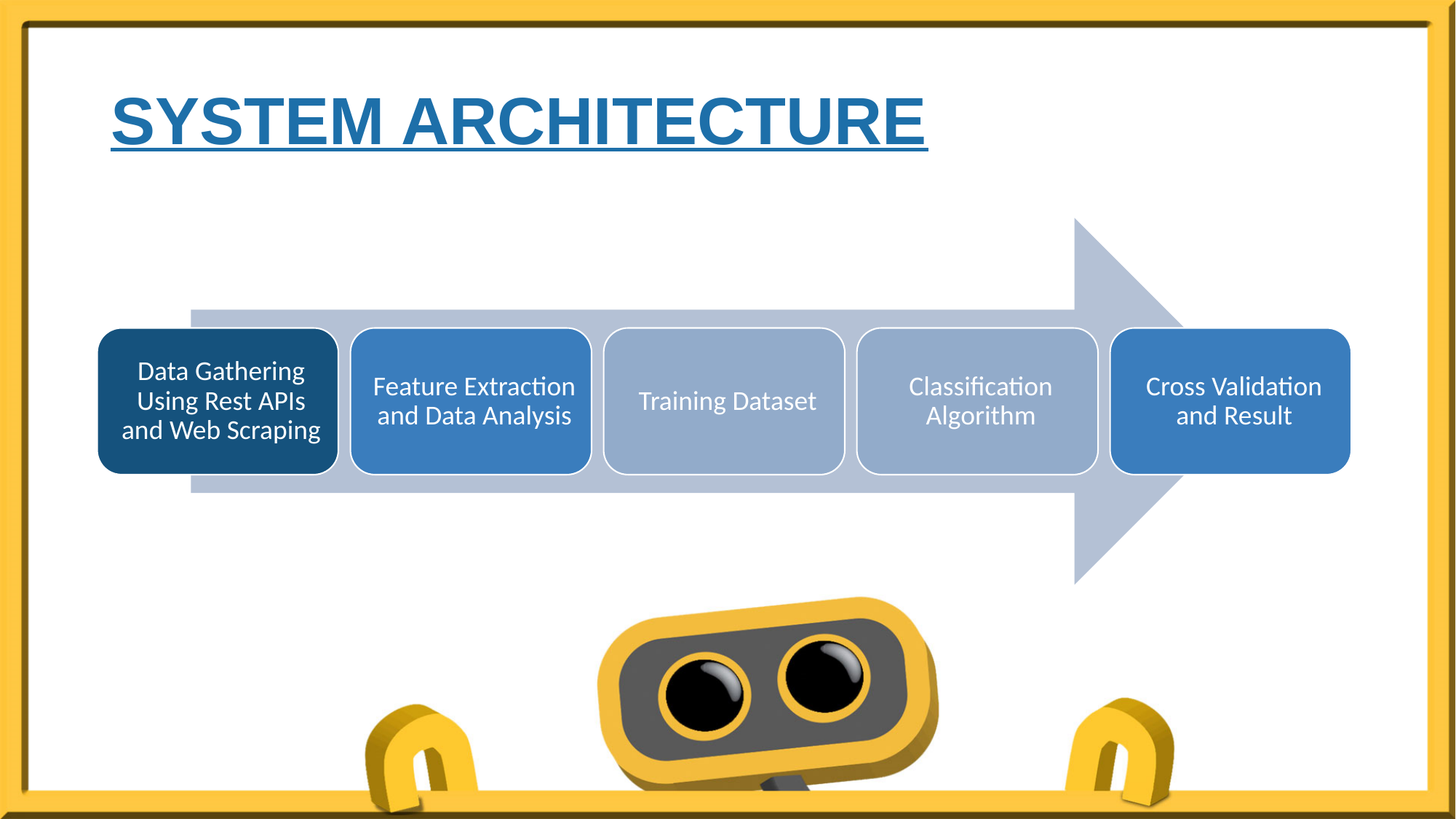

# SYSTEM ARCHITECTURE
Data Gathering Using Rest APIs and Web Scraping
Feature Extraction and Data Analysis
Training Dataset
Classification Algorithm
Cross Validation and Result